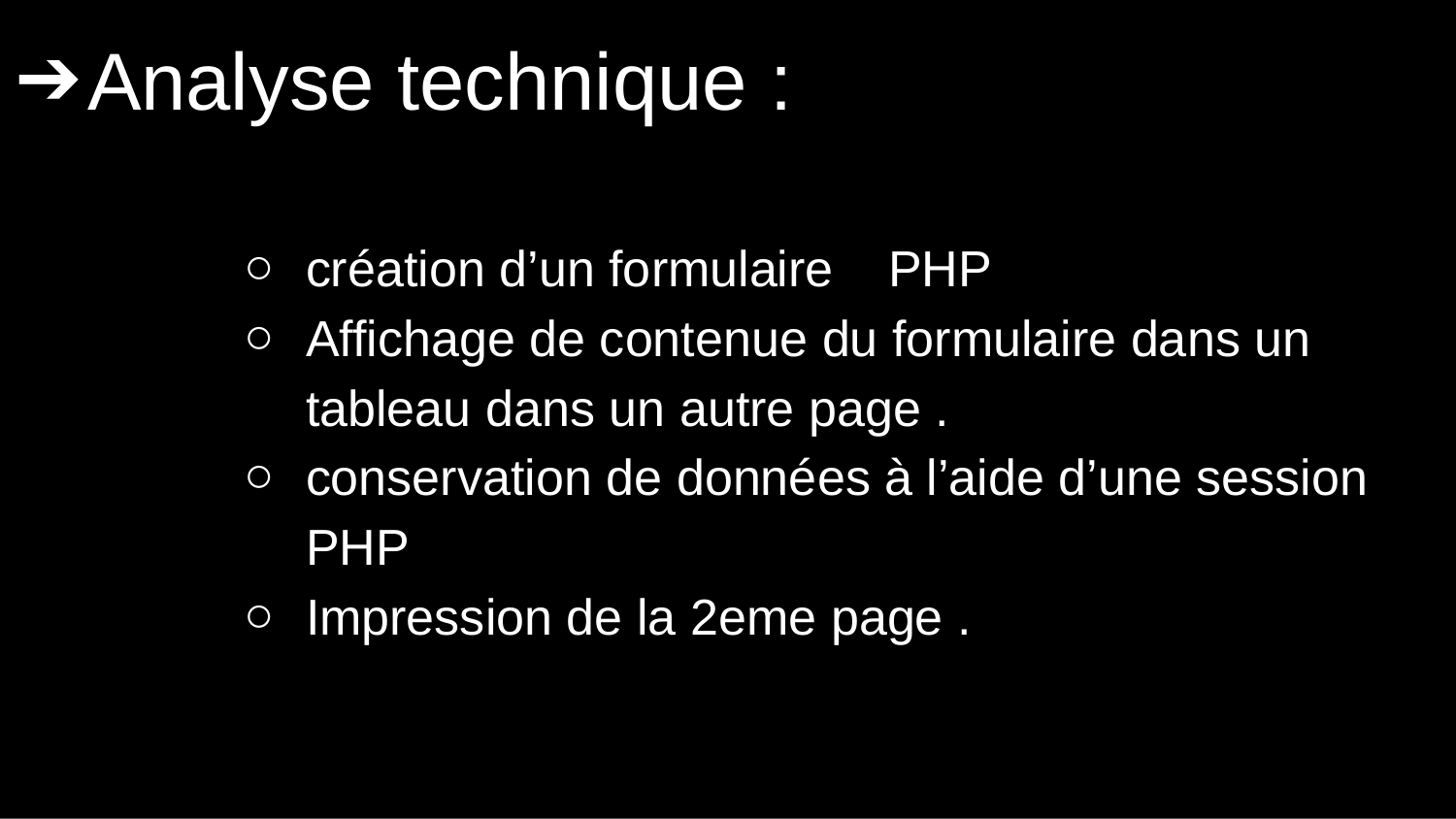

Analyse technique :

création d’un formulaire 	PHP
Affichage de contenue du formulaire dans un tableau dans un autre page .
conservation de données à l’aide d’une session PHP
Impression de la 2eme page .